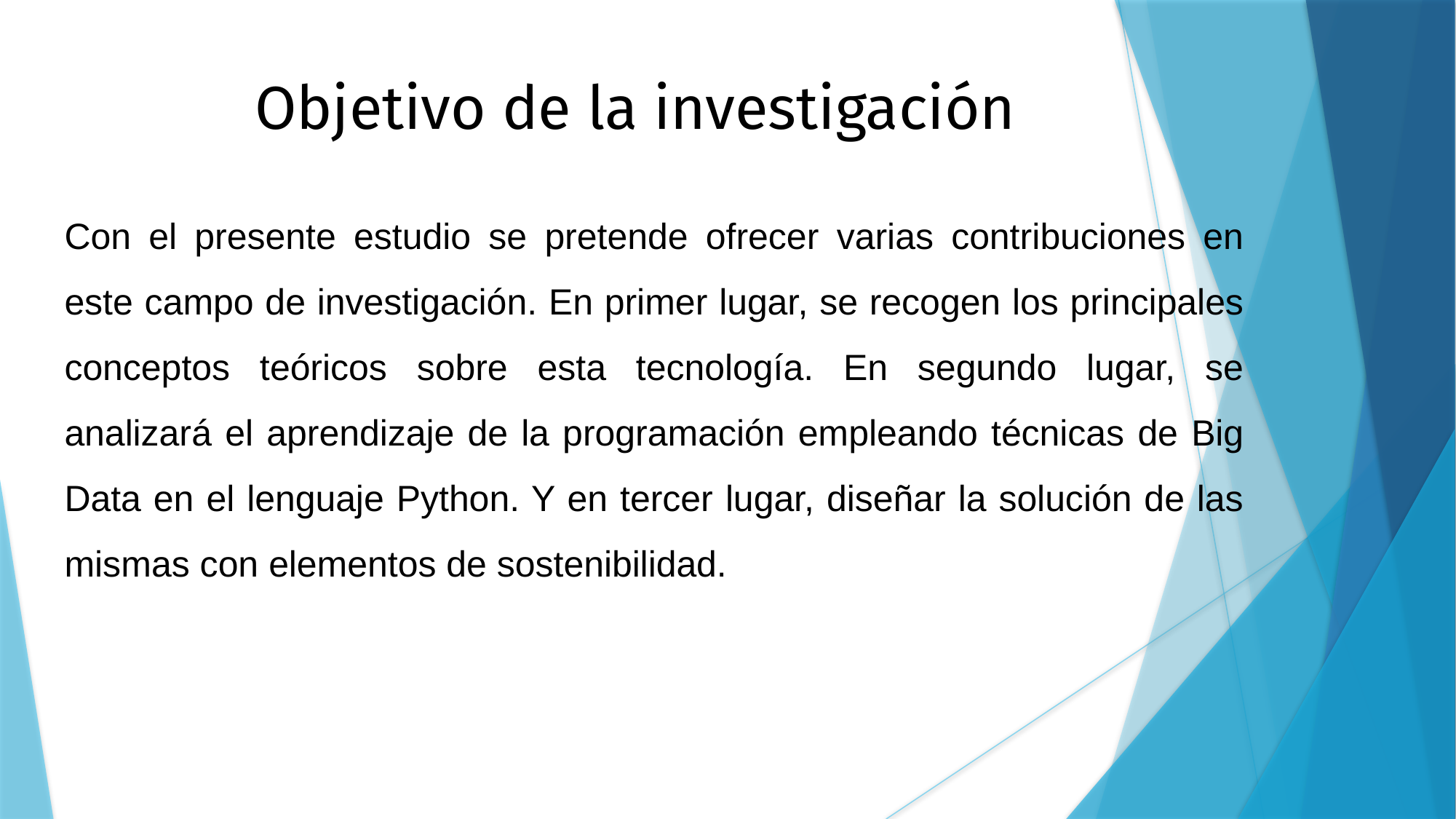

# Objetivo de la investigación
Con el presente estudio se pretende ofrecer varias contribuciones en este campo de investigación. En primer lugar, se recogen los principales conceptos teóricos sobre esta tecnología. En segundo lugar, se analizará el aprendizaje de la programación empleando técnicas de Big Data en el lenguaje Python. Y en tercer lugar, diseñar la solución de las mismas con elementos de sostenibilidad.